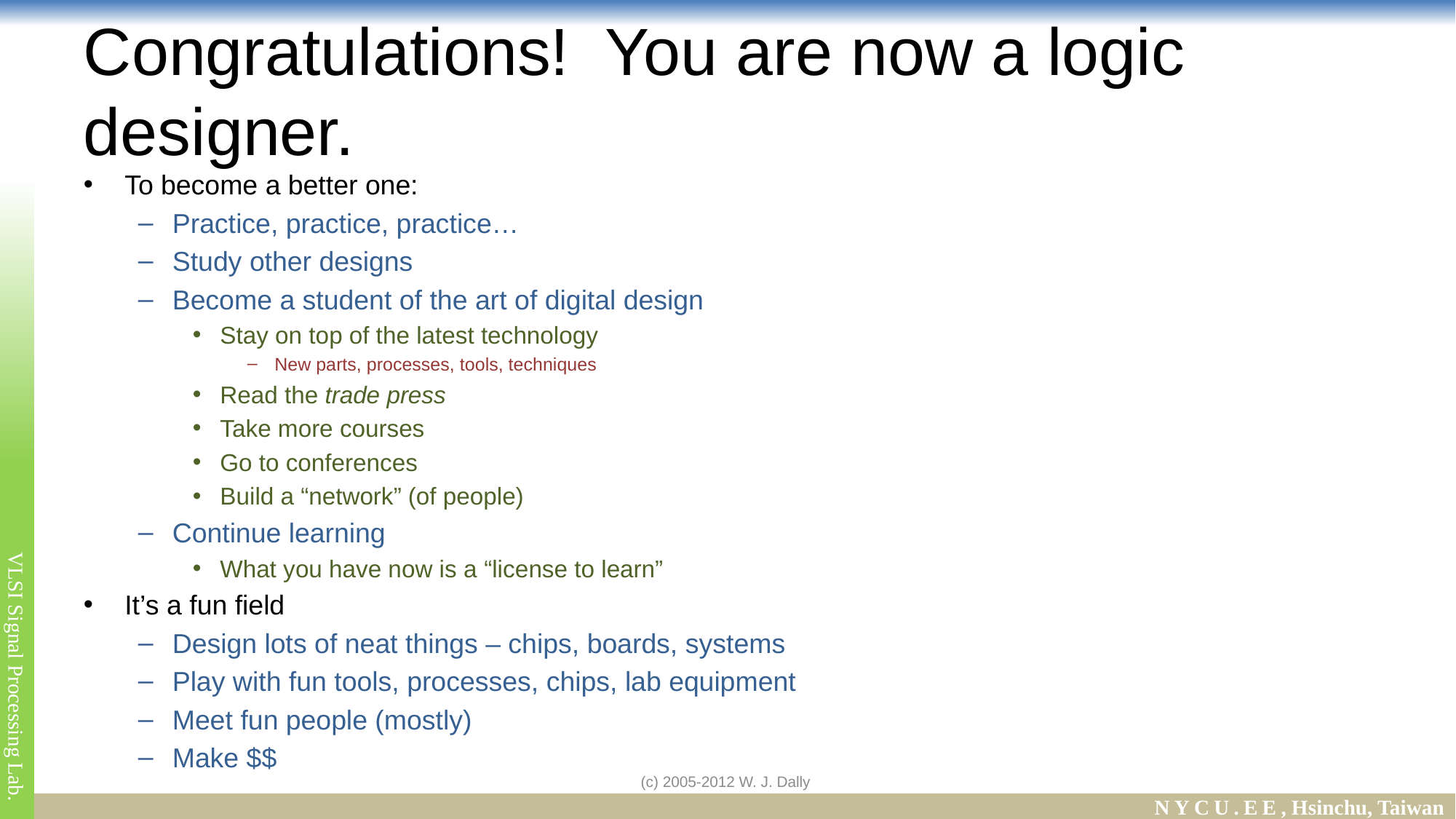

# Congratulations!  You are now a logic designer.
To become a better one:
Practice, practice, practice…
Study other designs
Become a student of the art of digital design
Stay on top of the latest technology
New parts, processes, tools, techniques
Read the trade press
Take more courses
Go to conferences
Build a “network” (of people)
Continue learning
What you have now is a “license to learn”
It’s a fun field
Design lots of neat things – chips, boards, systems
Play with fun tools, processes, chips, lab equipment
Meet fun people (mostly)
Make $$
(c) 2005-2012 W. J. Dally